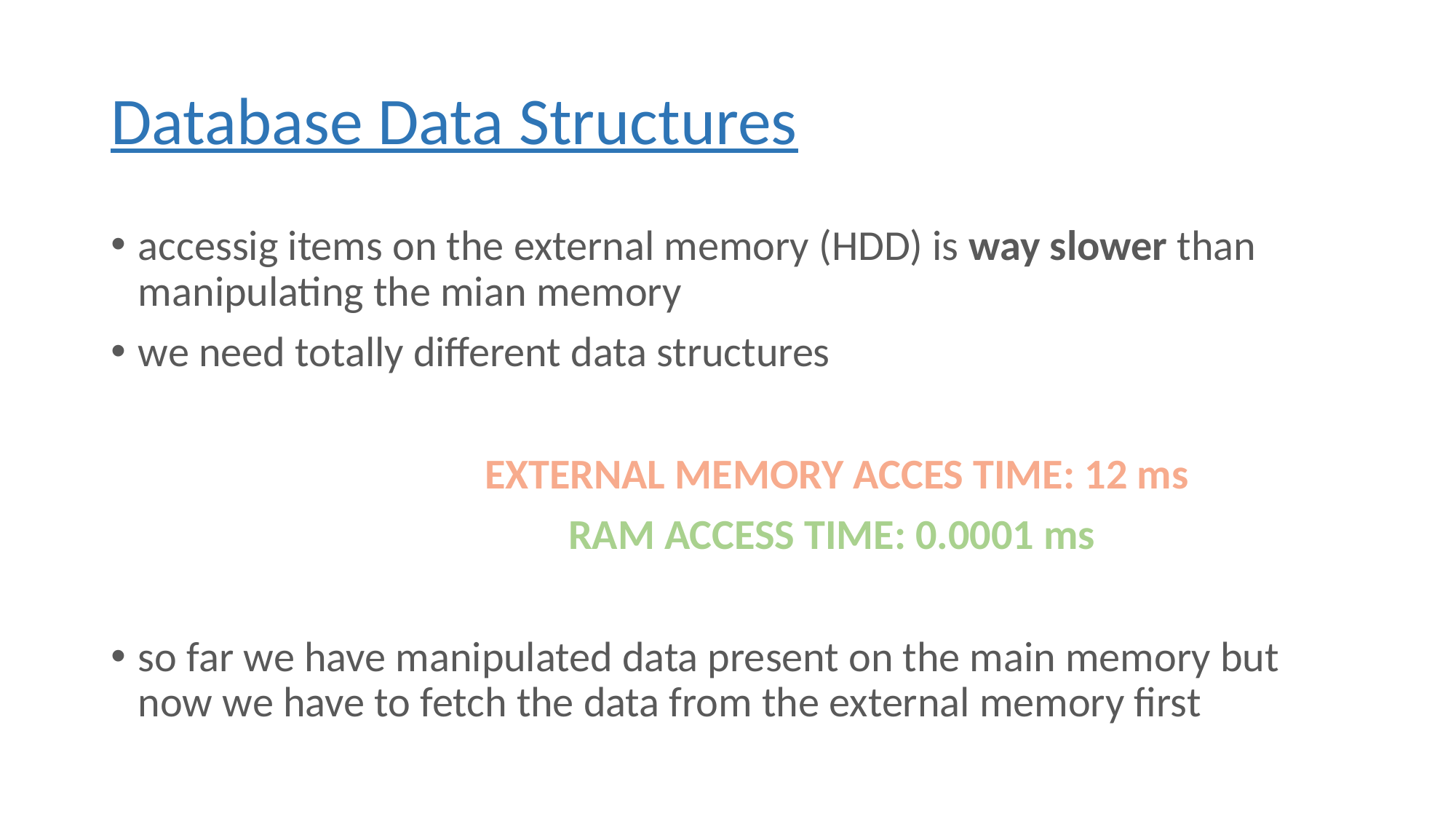

# Database Data Structures
accessig items on the external memory (HDD) is way slower than manipulating the mian memory
we need totally different data structures

		EXTERNAL MEMORY ACCES TIME: 12 ms
		RAM ACCESS TIME: 0.0001 ms

so far we have manipulated data present on the main memory but now we have to fetch the data from the external memory first